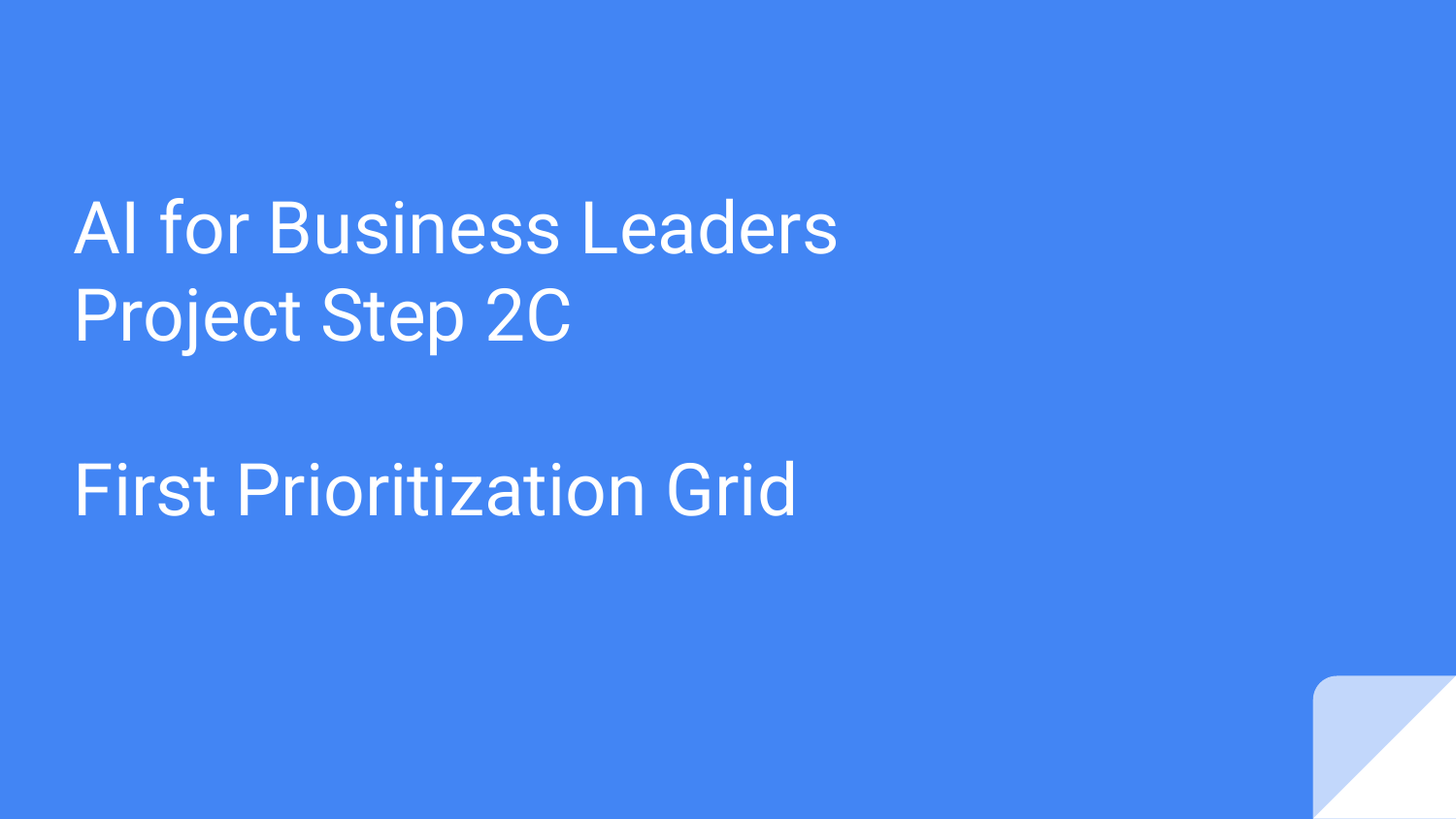

AI for Business Leaders
Project Step 2C

First Prioritization Grid
#